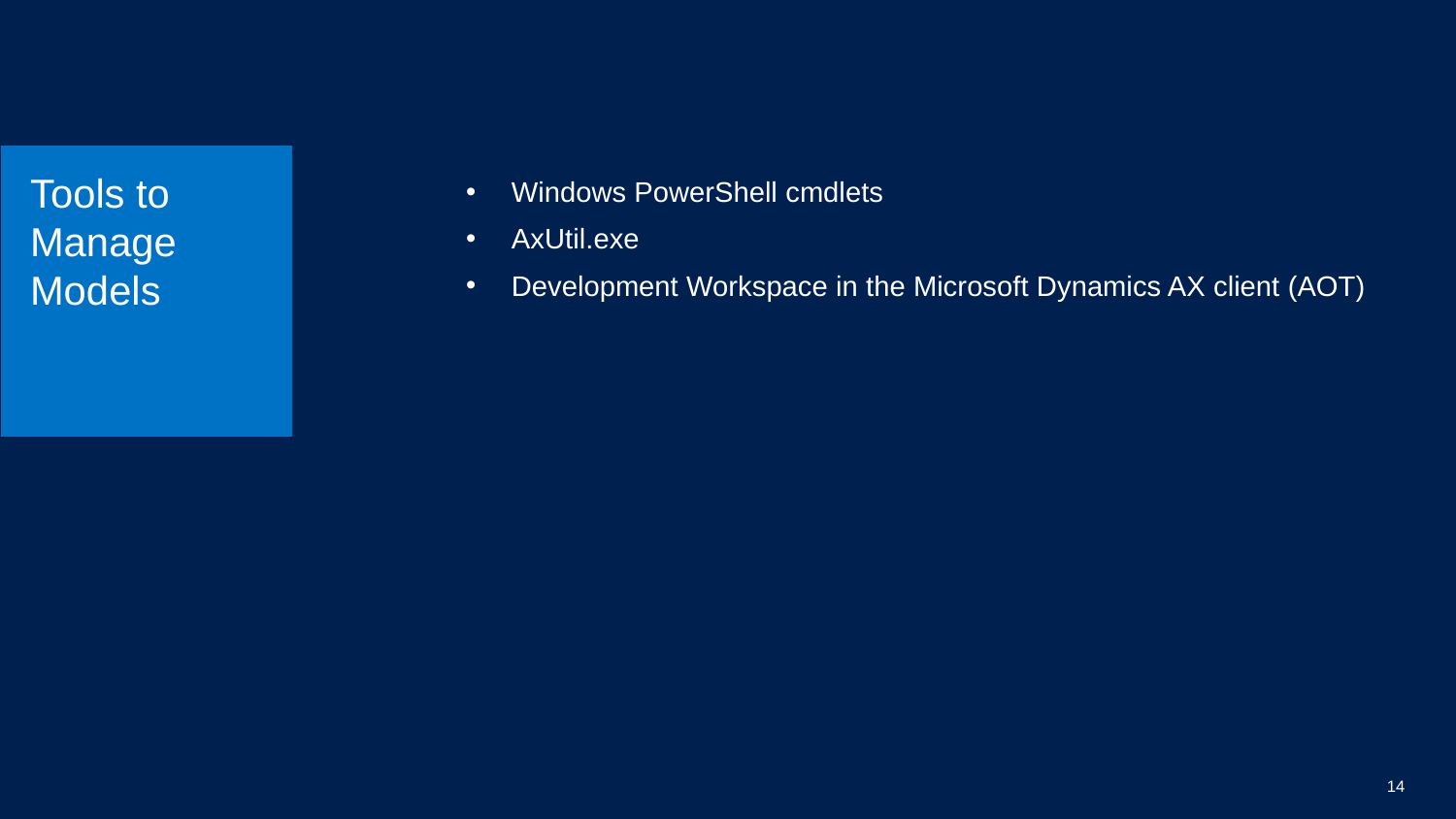

# Tools to Manage Models
Windows PowerShell cmdlets
AxUtil.exe
Development Workspace in the Microsoft Dynamics AX client (AOT)

14